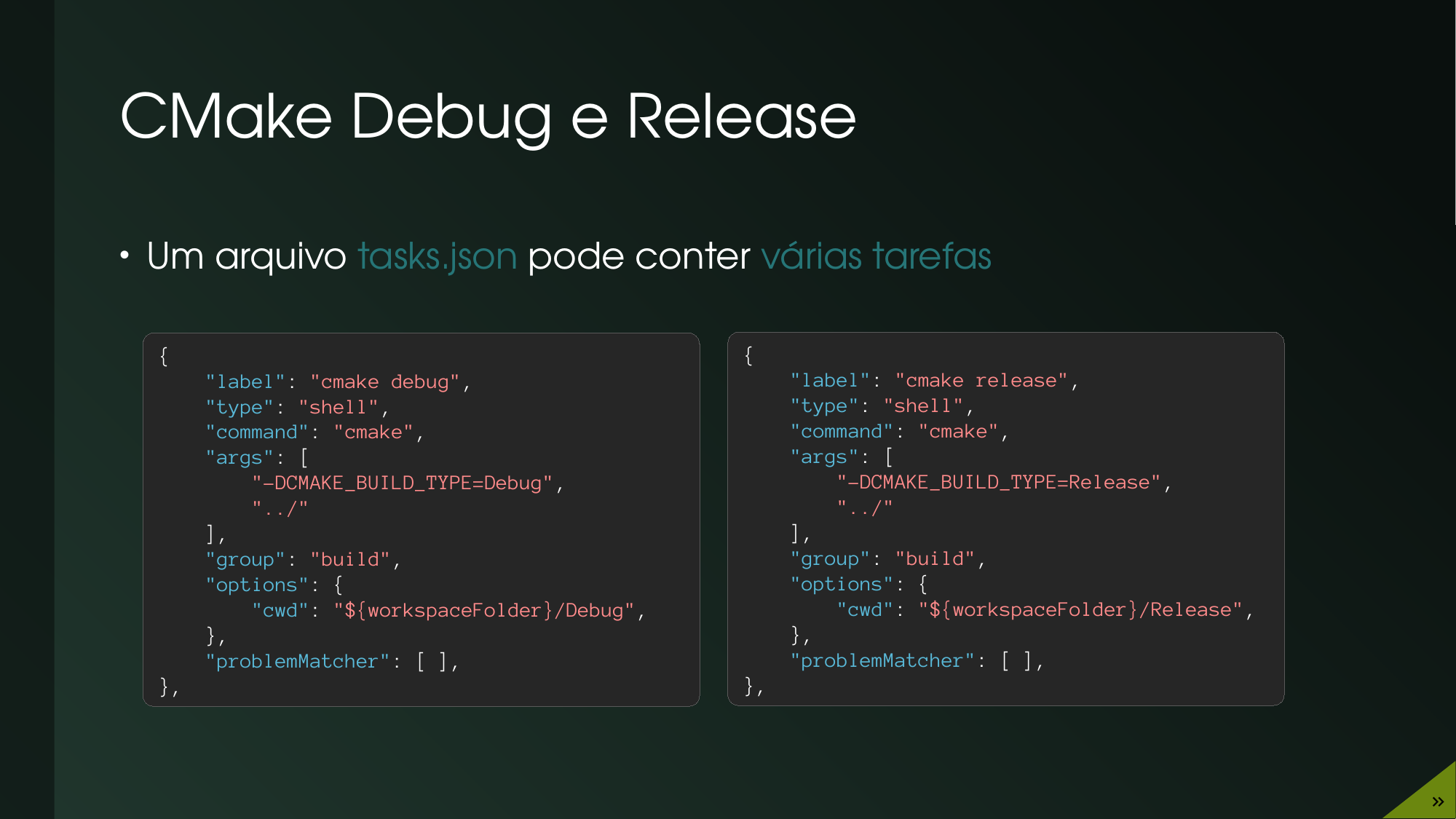

# CMake Debug e Release
Um arquivo tasks.json pode conter várias tarefas
{
    "label": "cmake release",
    "type": "shell",
    "command": "cmake",
    "args": [
        "-DCMAKE_BUILD_TYPE=Release",
        "../"
    ],
    "group": "build",
    "options": {
        "cwd": "${workspaceFolder}/Release",
    },
    "problemMatcher": [ ],
},
{
    "label": "cmake debug",
    "type": "shell",
    "command": "cmake",
    "args": [
        "-DCMAKE_BUILD_TYPE=Debug",
        "../"
    ],
    "group": "build",
    "options": {
        "cwd": "${workspaceFolder}/Debug",
    },
    "problemMatcher": [ ],
},

»